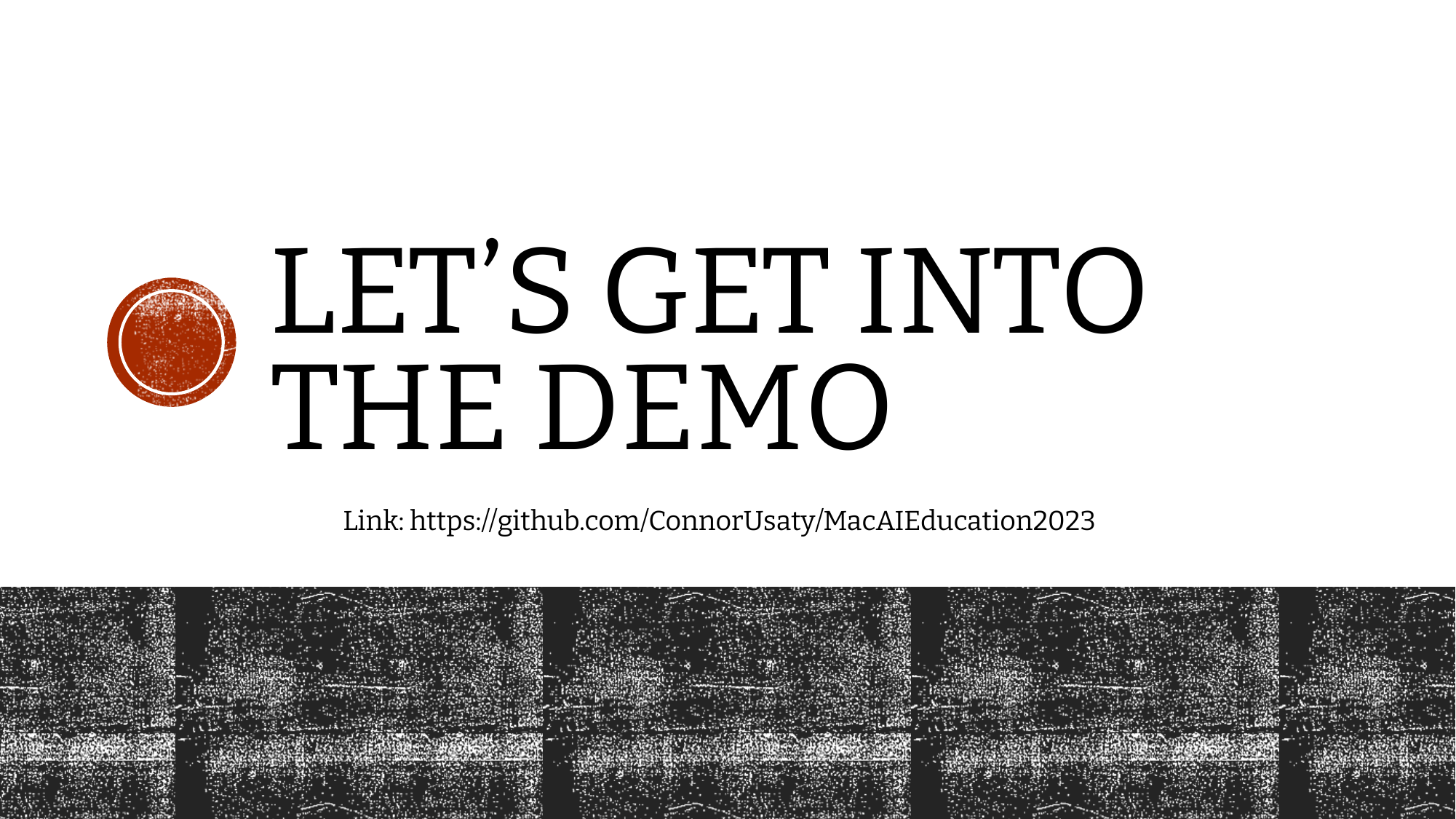

# Let’s get into the demo
Link: https://github.com/ConnorUsaty/MacAIEducation2023